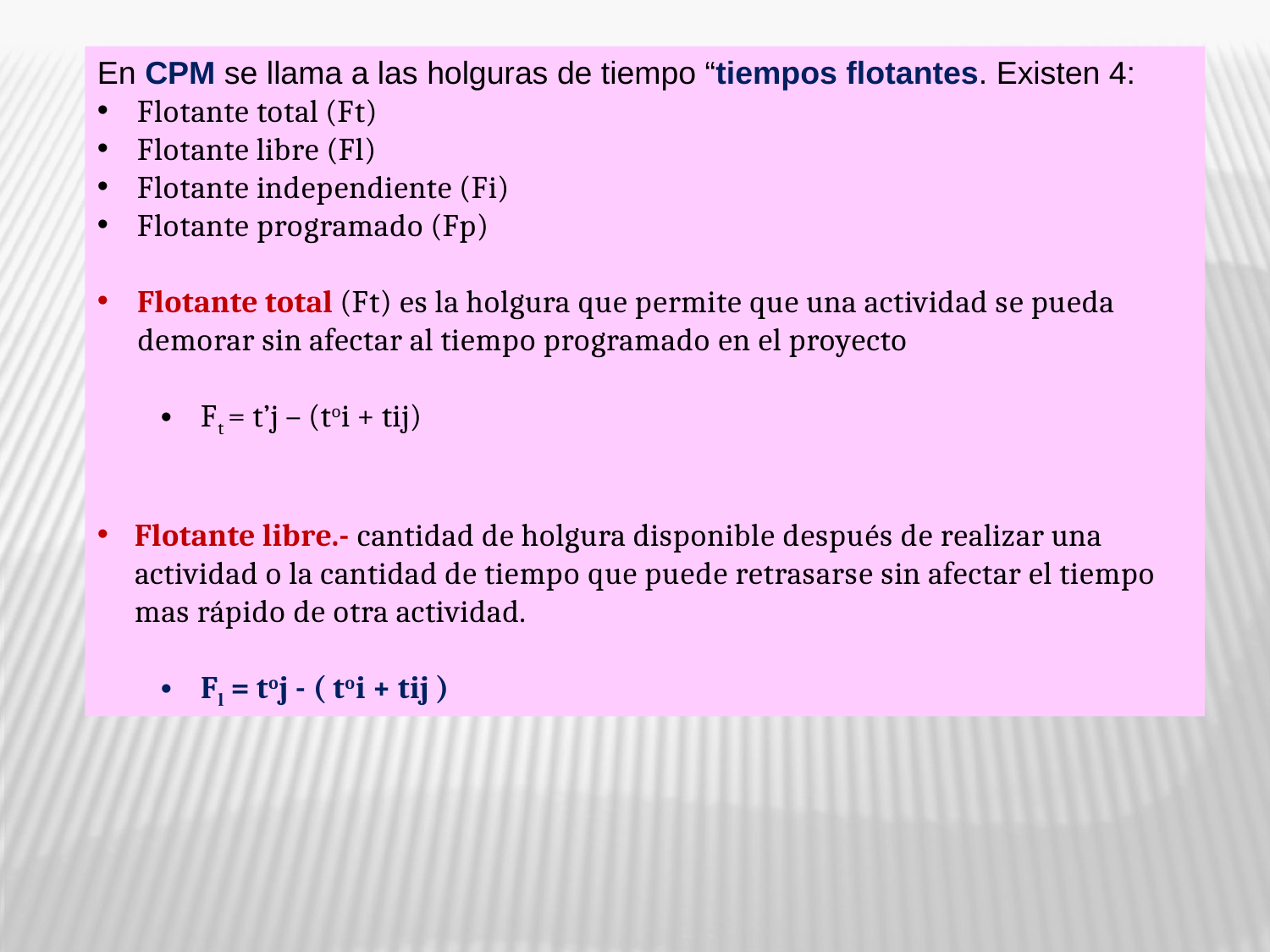

En CPM se llama a las holguras de tiempo “tiempos flotantes. Existen 4:
Flotante total (Ft)
Flotante libre (Fl)
Flotante independiente (Fi)
Flotante programado (Fp)

Flotante total (Ft) es la holgura que permite que una actividad se pueda demorar sin afectar al tiempo programado en el proyecto

Ft = t’j – (toi + tij)

Flotante libre.- cantidad de holgura disponible después de realizar una actividad o la cantidad de tiempo que puede retrasarse sin afectar el tiempo mas rápido de otra actividad.

Fl = toj - ( toi + tij )